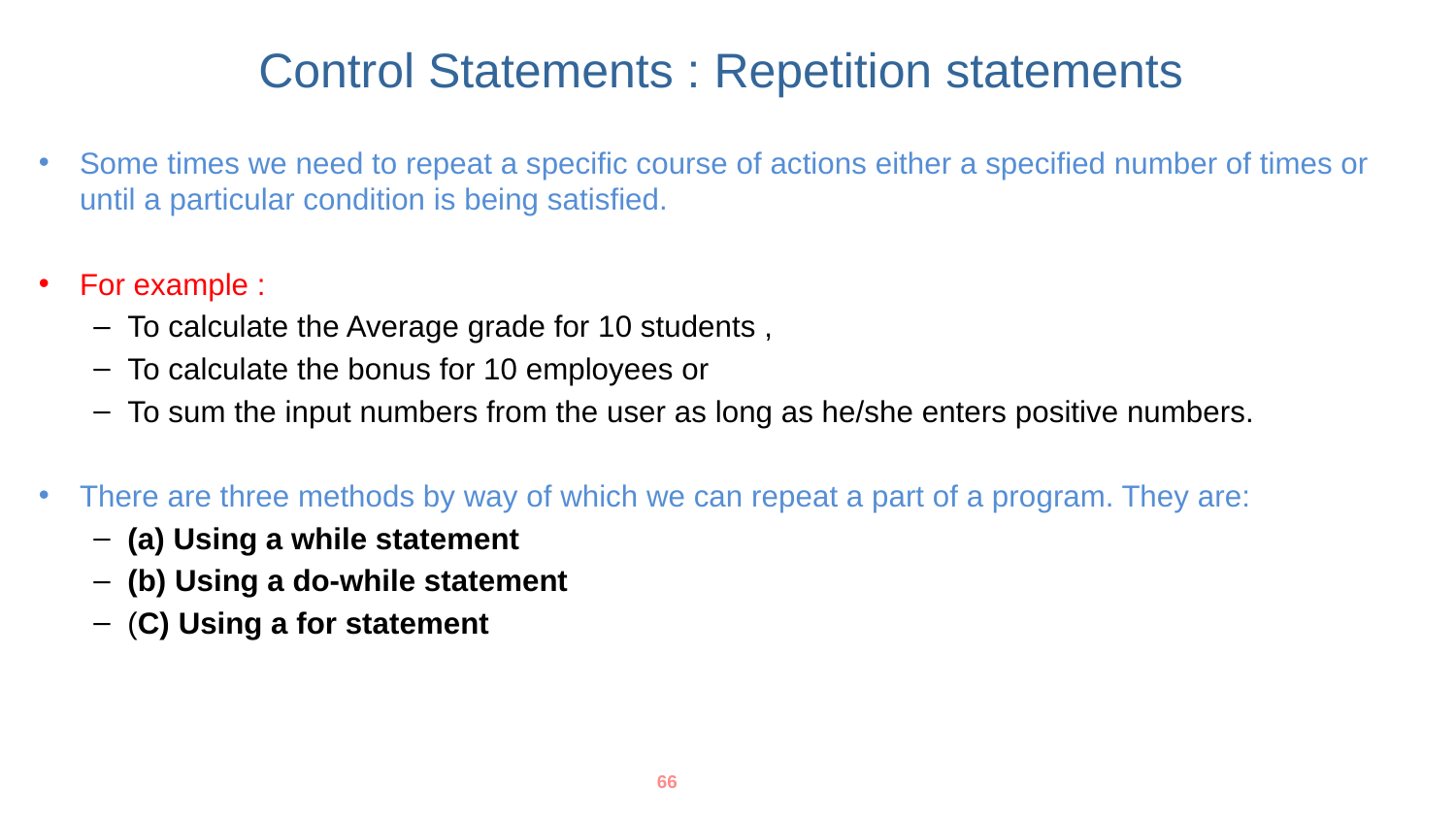

# Control Statements : Repetition statements
Some times we need to repeat a specific course of actions either a specified number of times or until a particular condition is being satisfied.

For example :
To calculate the Average grade for 10 students ,
To calculate the bonus for 10 employees or
To sum the input numbers from the user as long as he/she enters positive numbers.

There are three methods by way of which we can repeat a part of a program. They are:
(a) Using a while statement
(b) Using a do-while statement
(C) Using a for statement

66